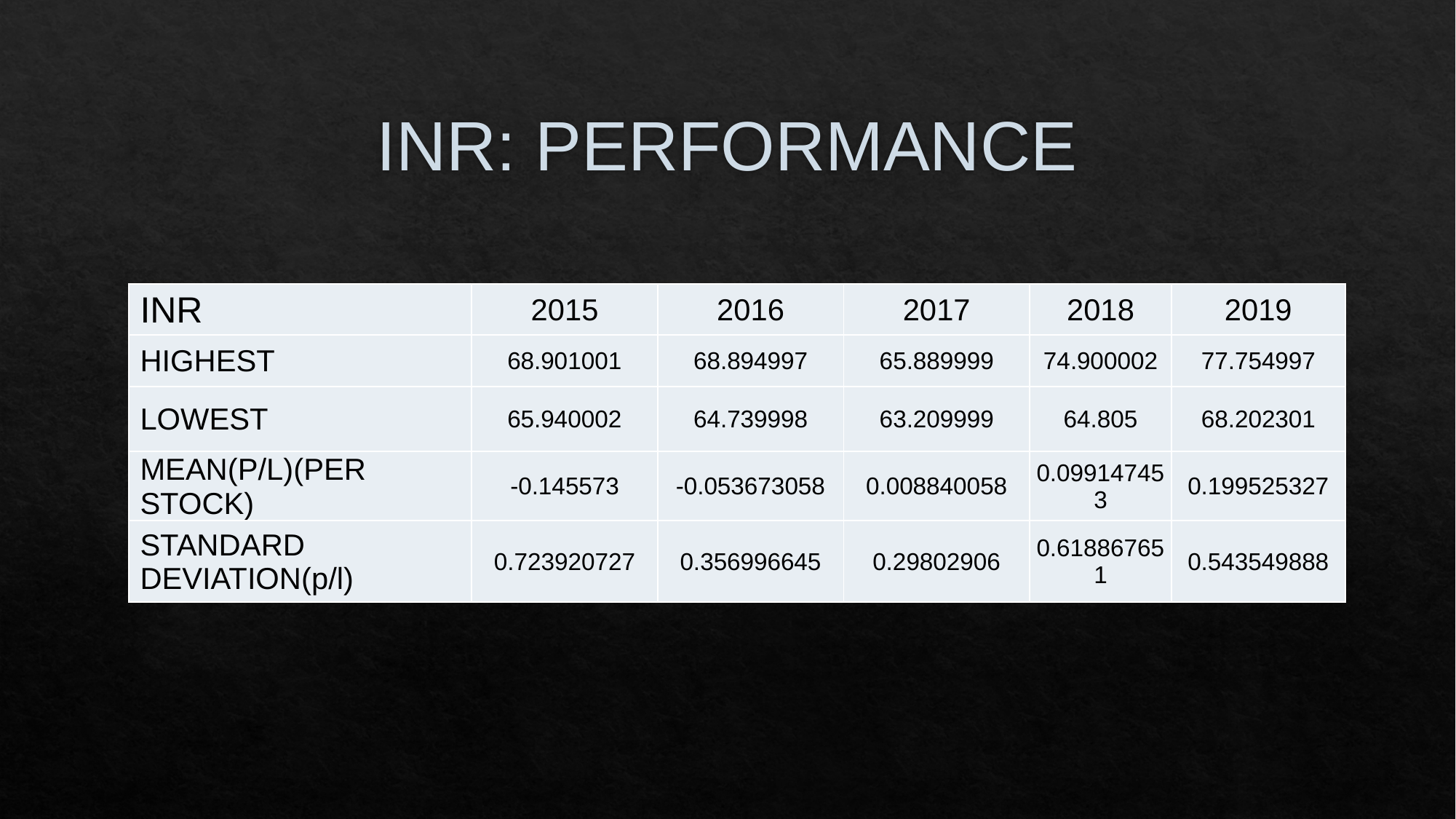

# INR: PERFORMANCE
| INR | 2015 | 2016 | 2017 | 2018 | 2019 |
| --- | --- | --- | --- | --- | --- |
| HIGHEST | 68.901001 | 68.894997 | 65.889999 | 74.900002 | 77.754997 |
| LOWEST | 65.940002 | 64.739998 | 63.209999 | 64.805 | 68.202301 |
| MEAN(P/L)(PER STOCK) | -0.145573 | -0.053673058 | 0.008840058 | 0.099147453 | 0.199525327 |
| STANDARD DEVIATION(p/l) | 0.723920727 | 0.356996645 | 0.29802906 | 0.618867651 | 0.543549888 |